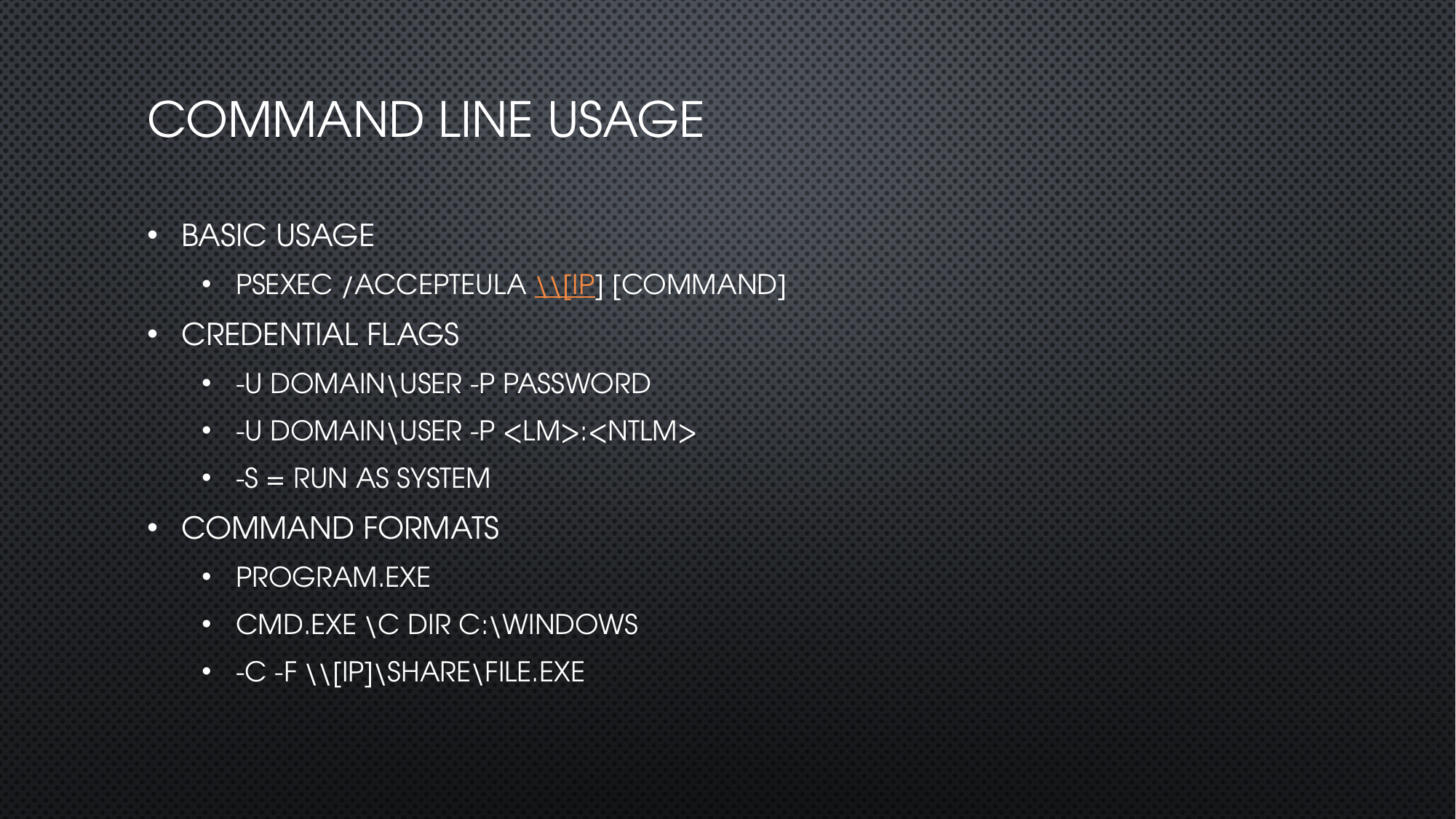

# Command Line Usage
Basic Usage
Psexec /accepteula \\[IP] [command]
Credential Flags
-u domain\user -p password
-u domain\user -p <LM>:<NTLM>
-s = run as system
Command Formats
Program.exe
Cmd.exe \c dir C:\Windows
-c -f \\[ip]\share\file.exe